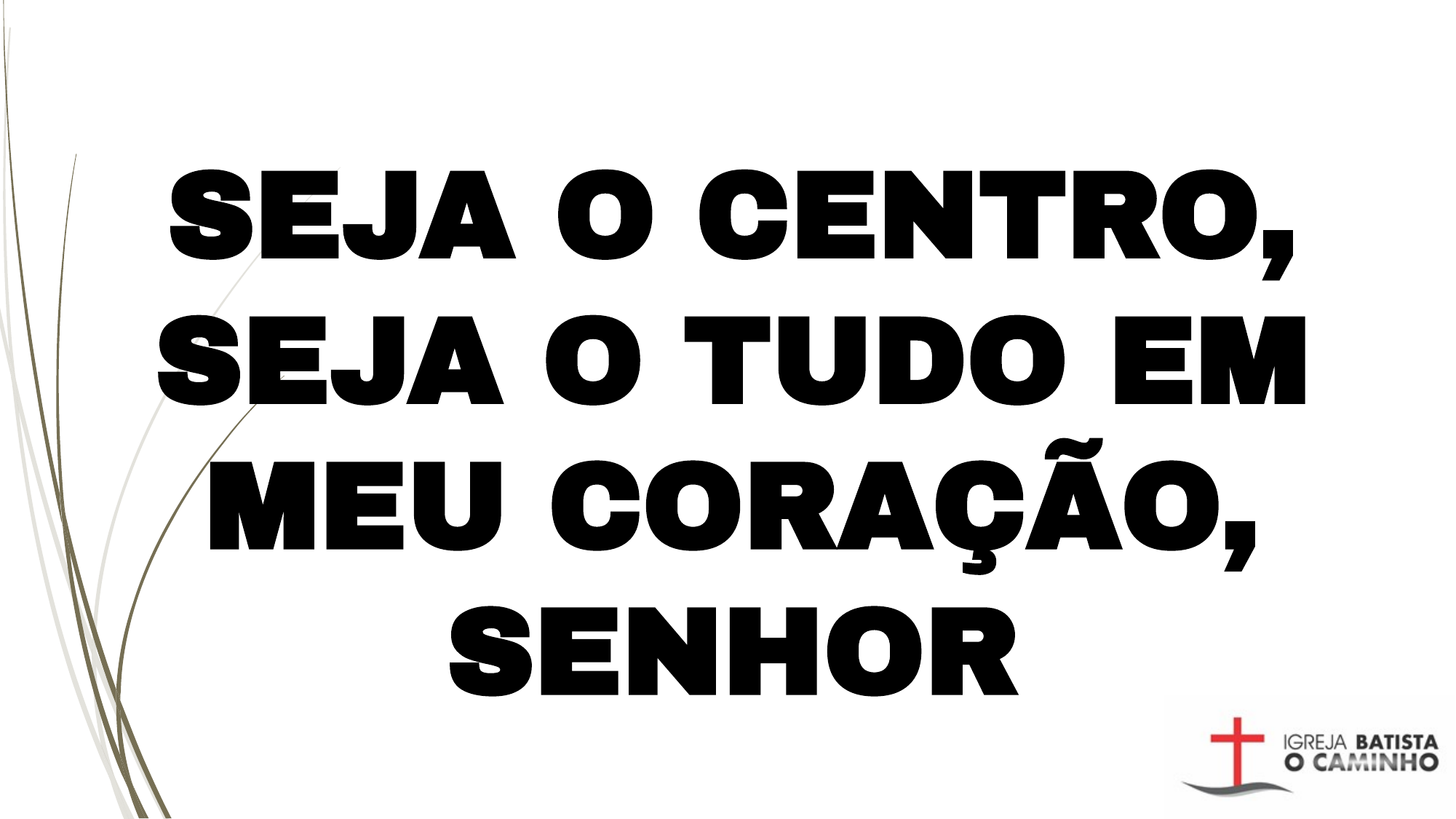

SEJA O CENTRO, SEJA O TUDO EM MEU CORAÇÃO, SENHOR